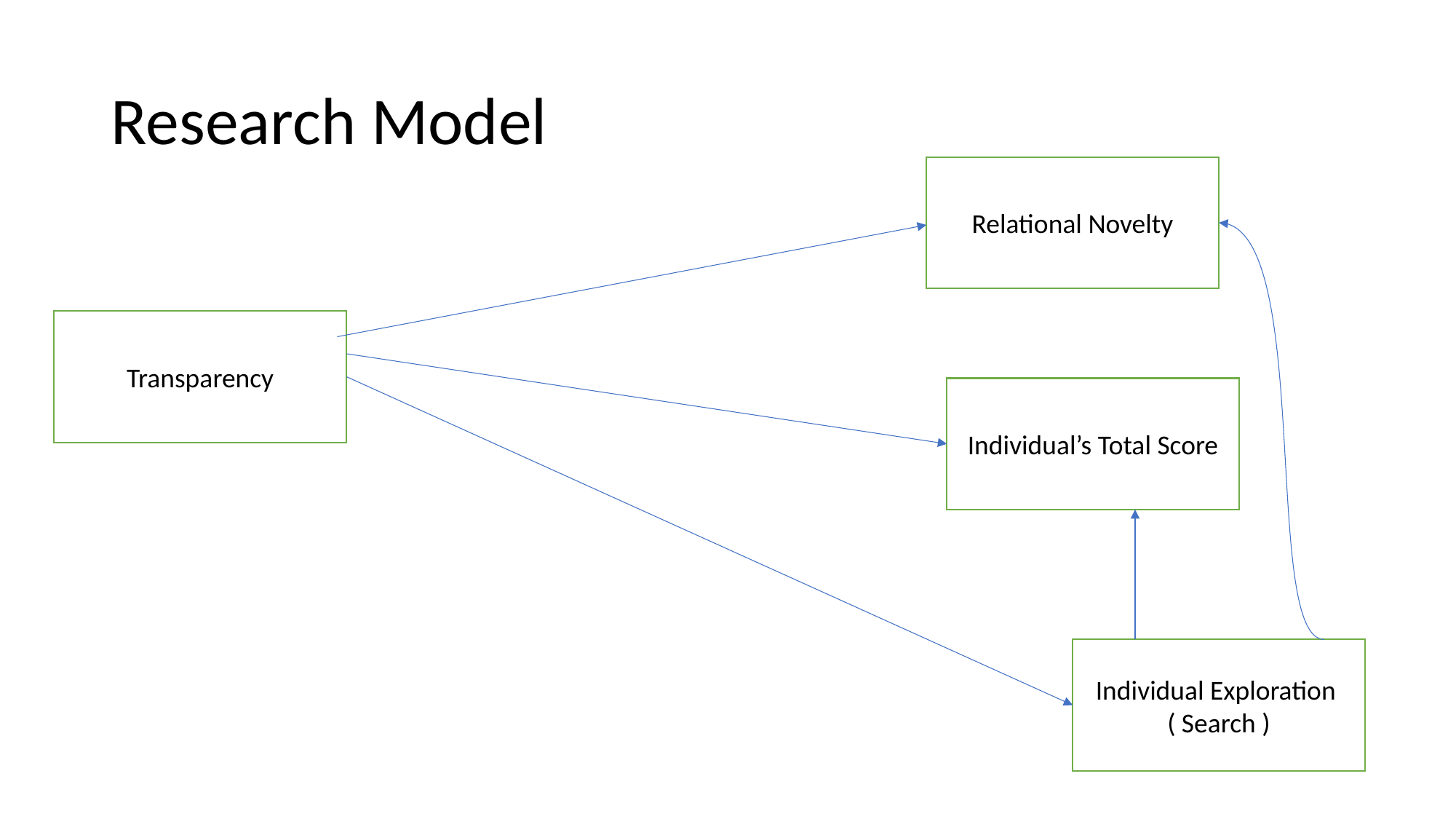

# Research Model
Relational Novelty
Transparency
Individual’s Total Score
Individual Exploration
( Search )